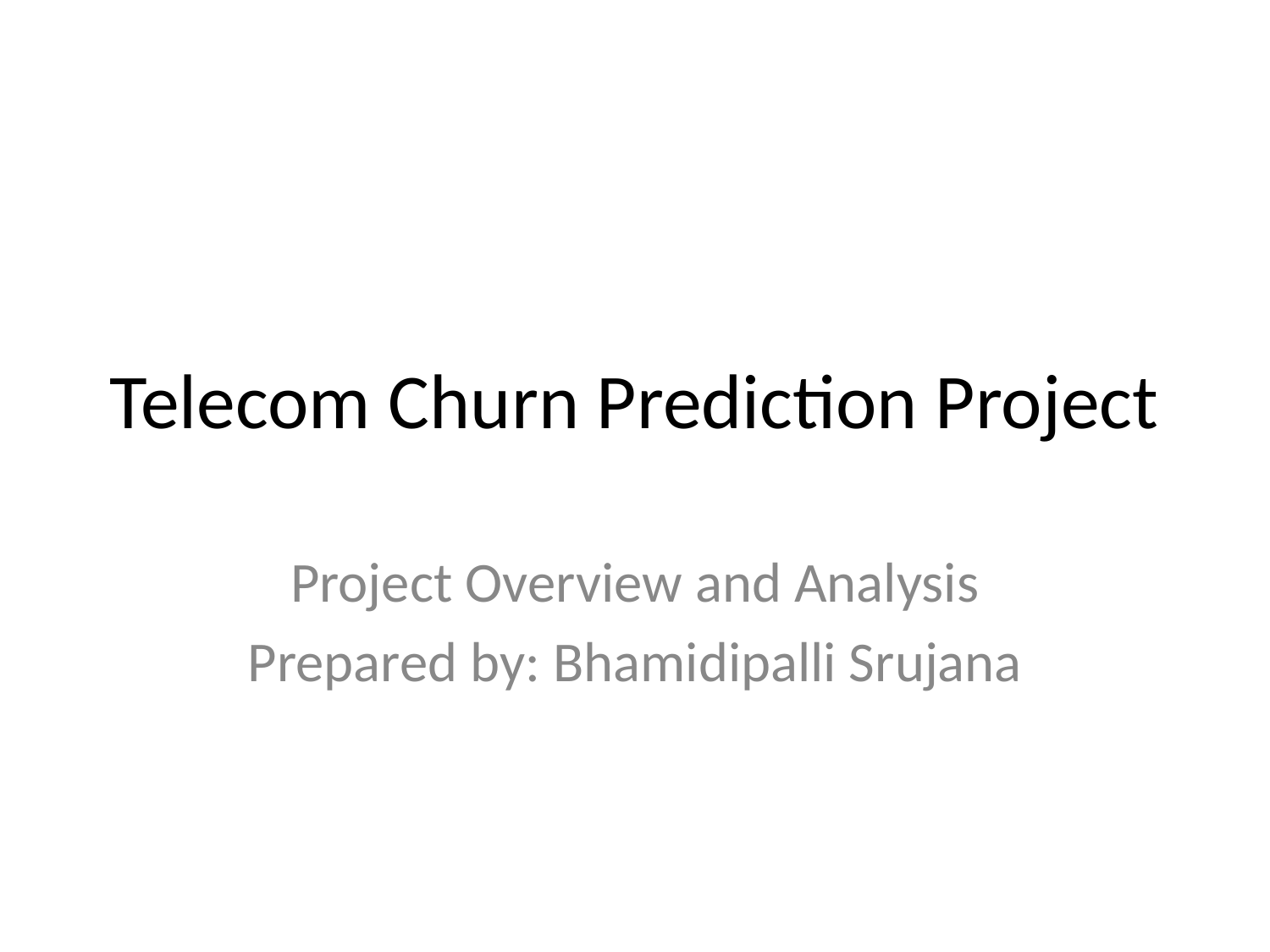

# Telecom Churn Prediction Project
Project Overview and Analysis
Prepared by: Bhamidipalli Srujana